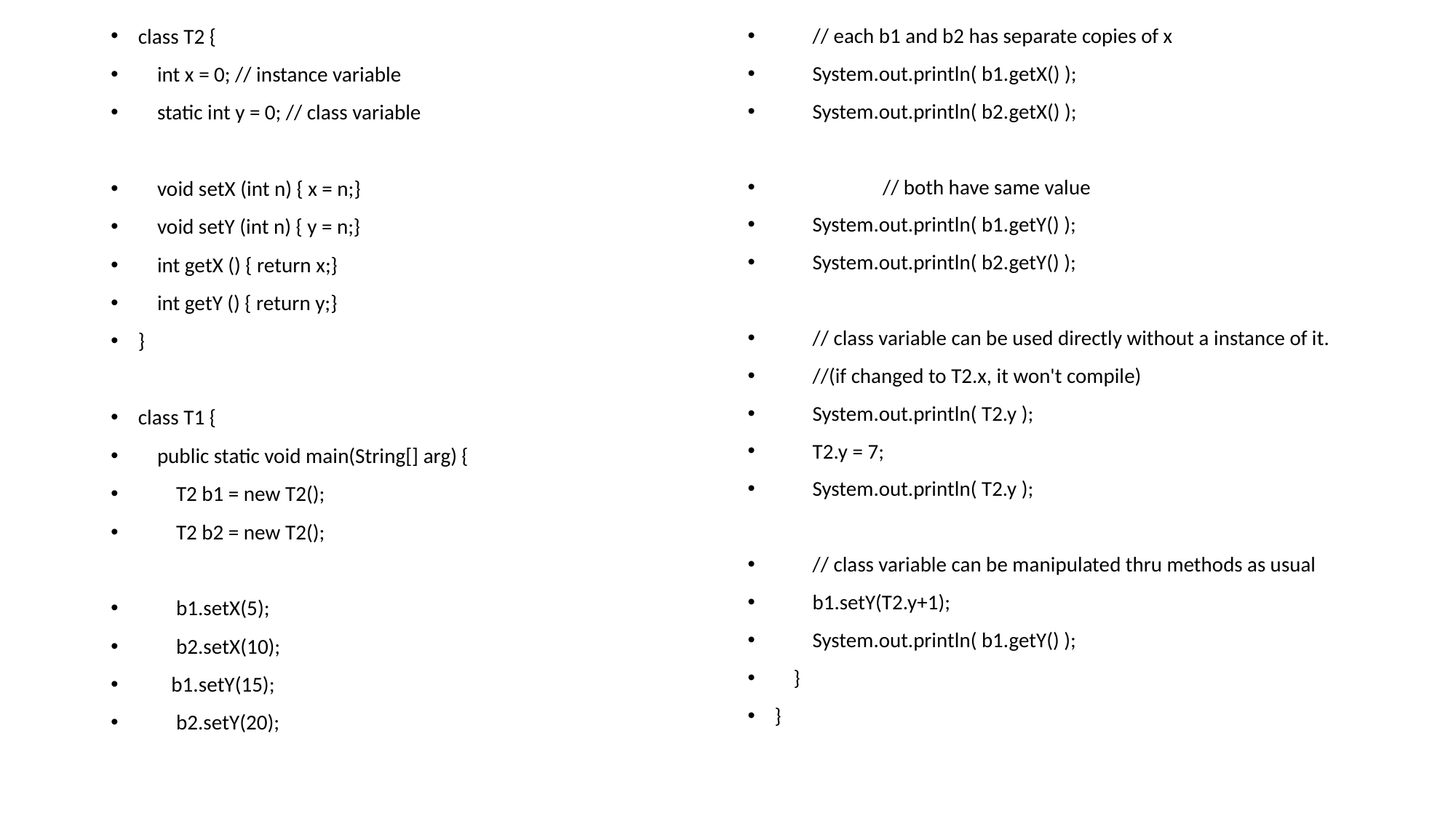

class T2 {
    int x = 0; // instance variable
    static int y = 0; // class variable

    void setX (int n) { x = n;}
    void setY (int n) { y = n;}
    int getX () { return x;}
    int getY () { return y;}
}

class T1 {
    public static void main(String[] arg) {
        T2 b1 = new T2();
        T2 b2 = new T2();

        b1.setX(5);
        b2.setX(10);
       b1.setY(15);
        b2.setY(20);
        // each b1 and b2 has separate copies of x
        System.out.println( b1.getX() );
        System.out.println( b2.getX() );

	// both have same value
        System.out.println( b1.getY() );
        System.out.println( b2.getY() );

        // class variable can be used directly without a instance of it.
        //(if changed to T2.x, it won't compile)
        System.out.println( T2.y );
        T2.y = 7;
        System.out.println( T2.y );

        // class variable can be manipulated thru methods as usual
        b1.setY(T2.y+1);
        System.out.println( b1.getY() );
    }
}